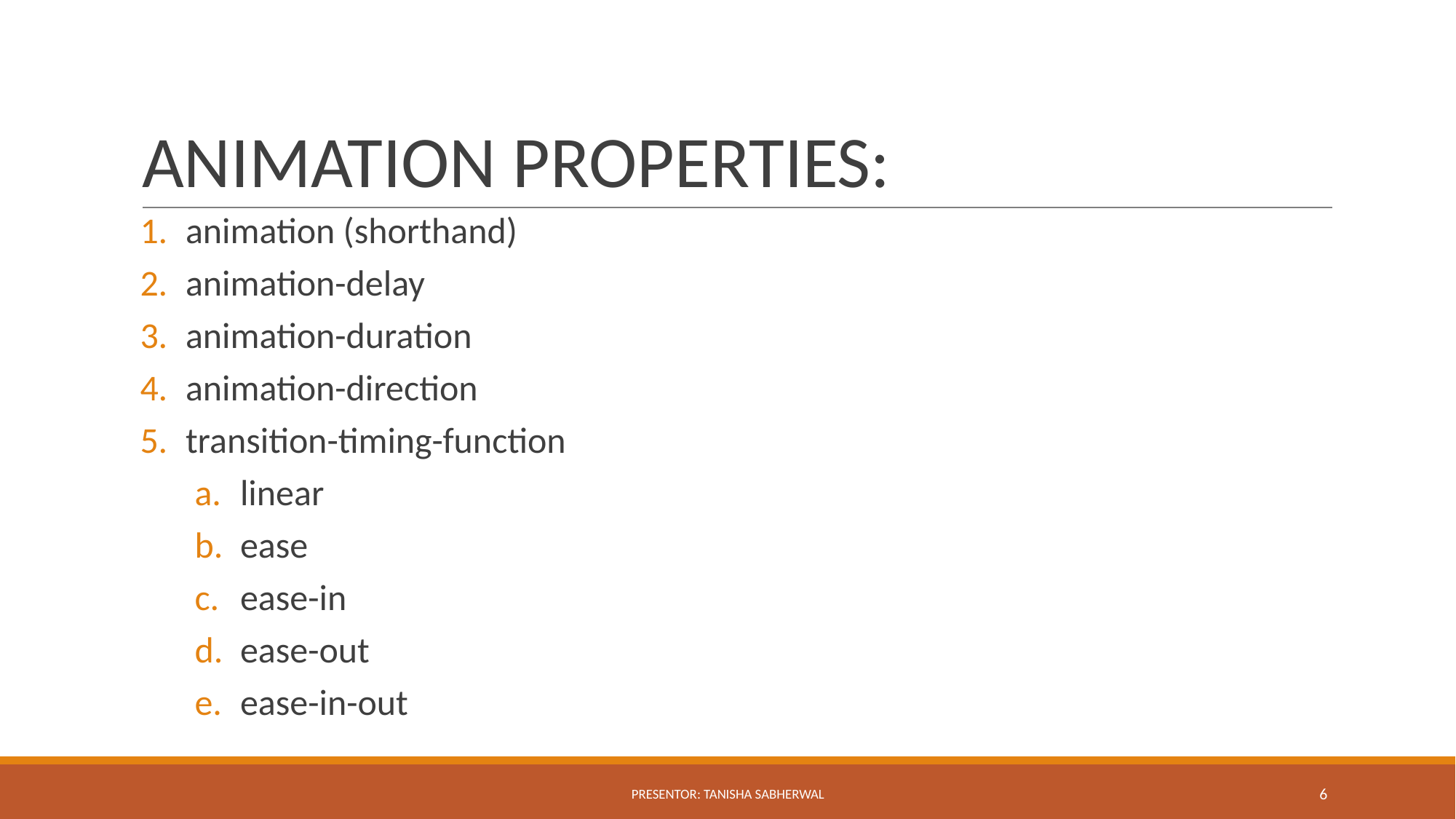

# ANIMATION PROPERTIES:
animation (shorthand)
animation-delay
animation-duration
animation-direction
transition-timing-function
linear
ease
ease-in
ease-out
ease-in-out
PRESENTOR: TANISHA SABHERWAL
6